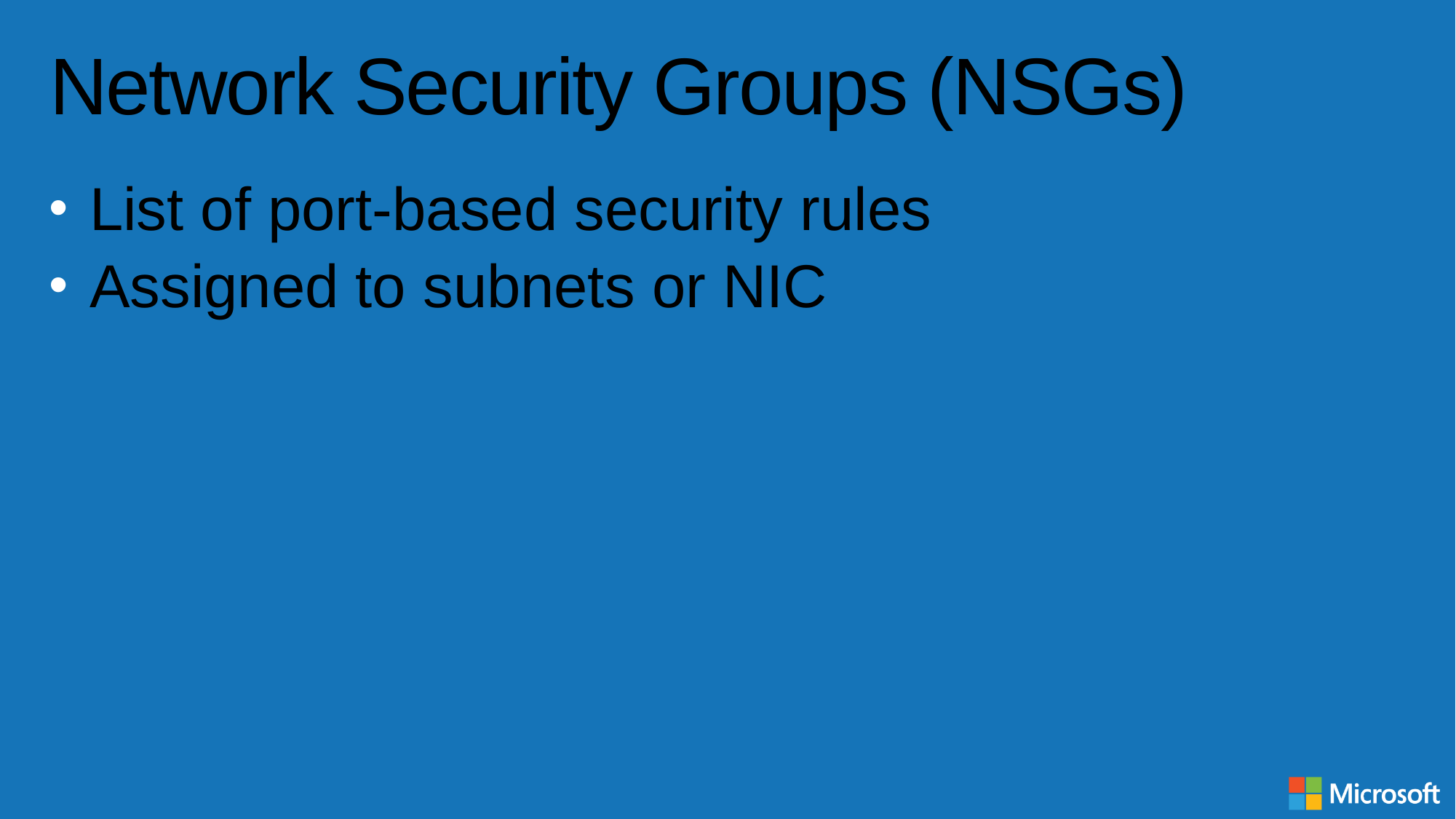

# Network Security Groups (NSGs)
List of port-based security rules
Assigned to subnets or NIC